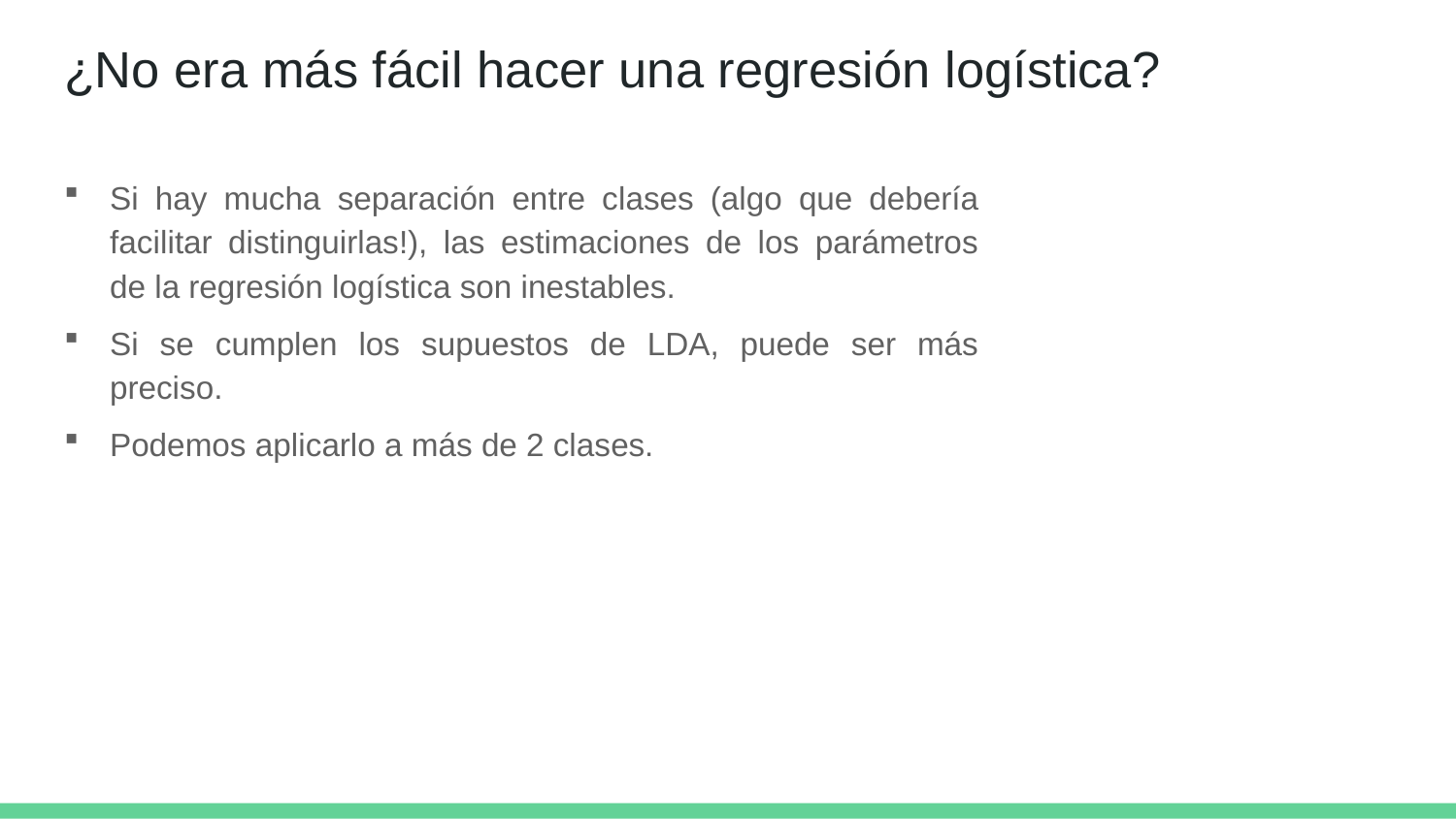

# ¿No era más fácil hacer una regresión logística?
Si hay mucha separación entre clases (algo que debería facilitar distinguirlas!), las estimaciones de los parámetros de la regresión logística son inestables.
Si se cumplen los supuestos de LDA, puede ser más preciso.
Podemos aplicarlo a más de 2 clases.